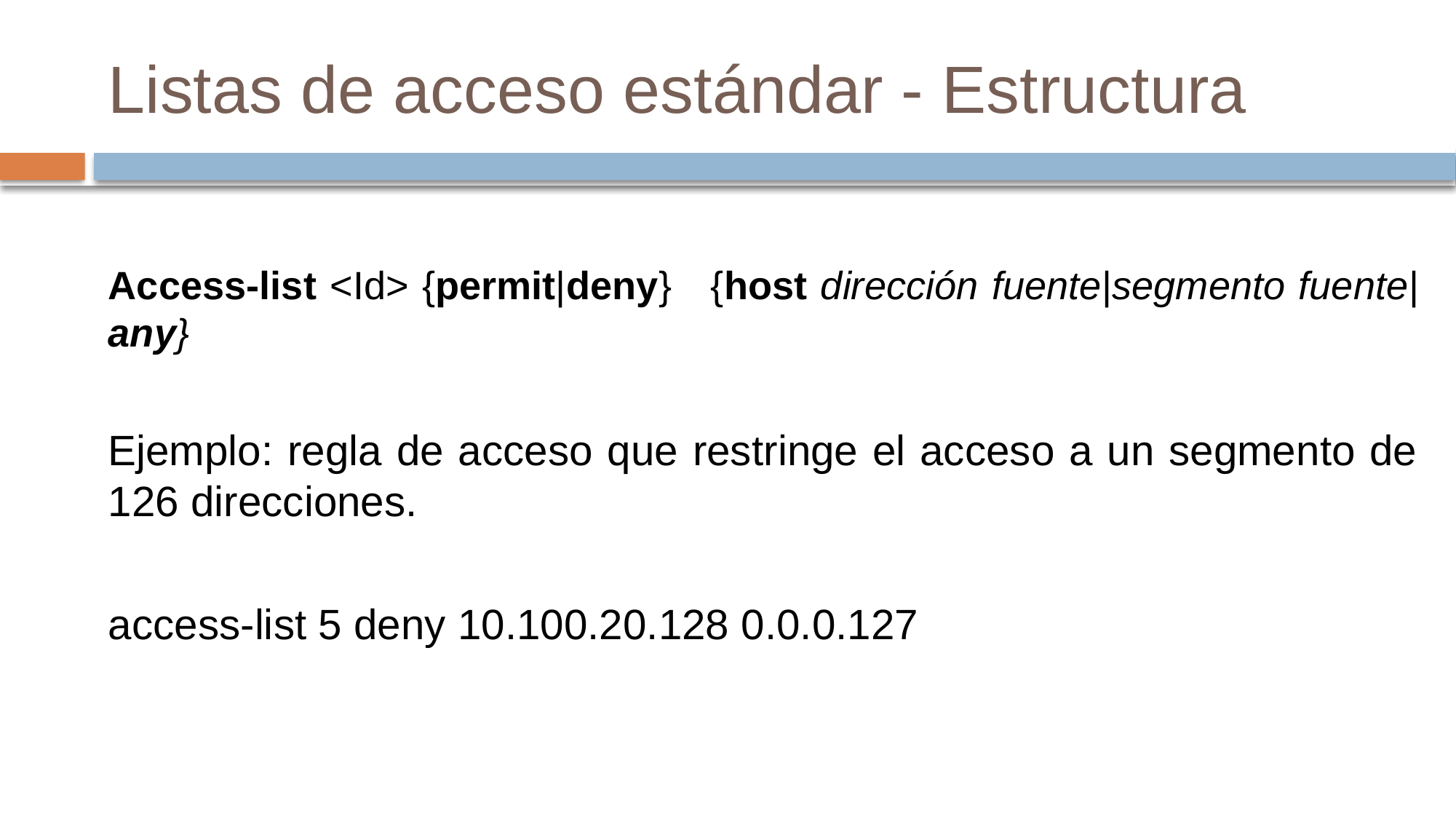

# Listas de acceso estándar - Estructura

Access-list <Id> {permit|deny}   {host dirección fuente|segmento fuente|any}

Ejemplo: regla de acceso que restringe el acceso a un segmento de 126 direcciones.

access-list 5 deny 10.100.20.128 0.0.0.127